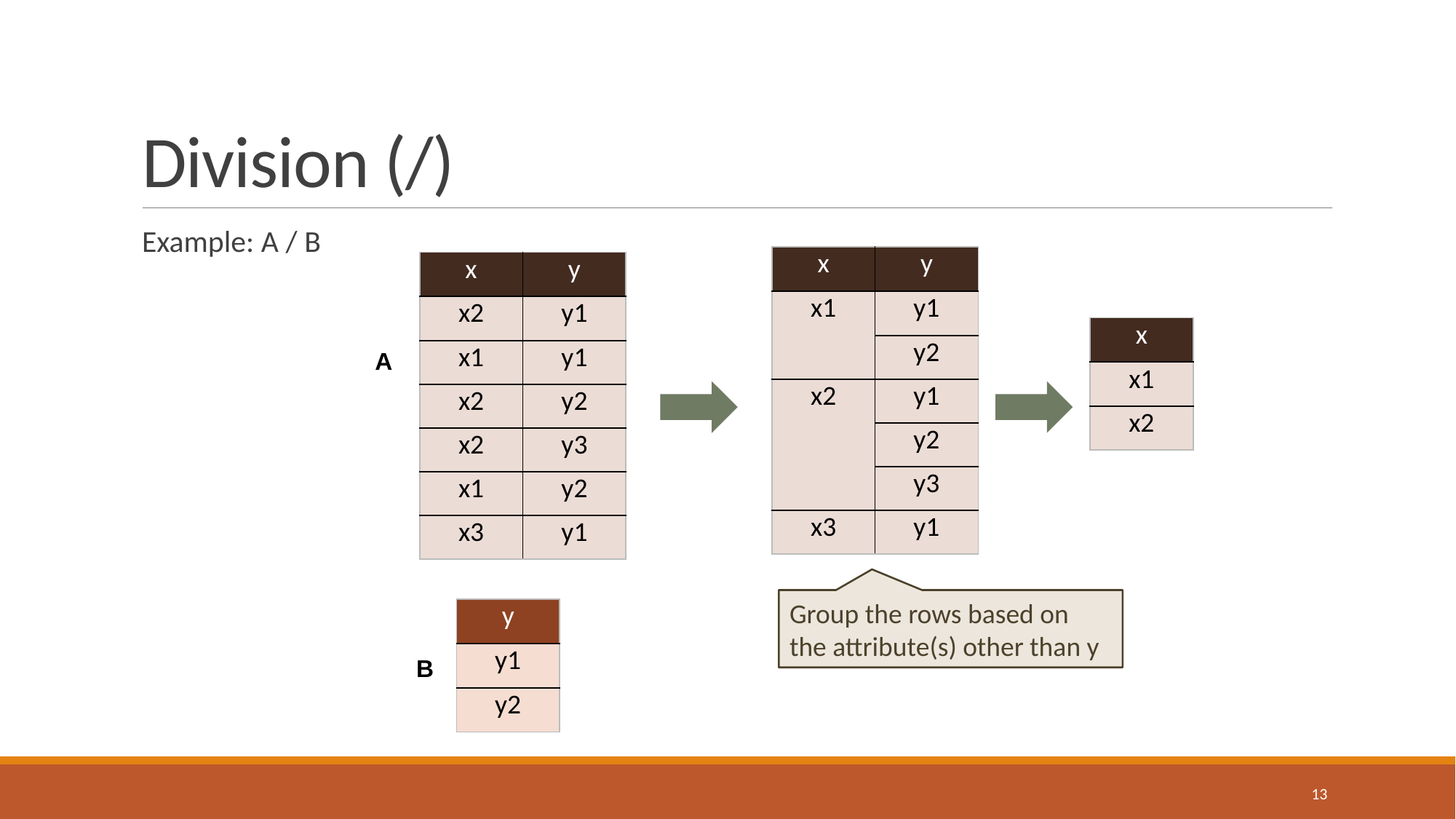

# Division (/)
Example: A / B
| x | y |
| --- | --- |
| x1 | y1 |
|  | y2 |
| x2 | y1 |
|  | y2 |
|  | y3 |
| x3 | y1 |
| x | y |
| --- | --- |
| x2 | y1 |
| x1 | y1 |
| x2 | y2 |
| x2 | y3 |
| x1 | y2 |
| x3 | y1 |
| x |
| --- |
| x1 |
| x2 |
A

Group the rows based on the attribute(s) other than y
| y |
| --- |
| y1 |
| y2 |
B
13